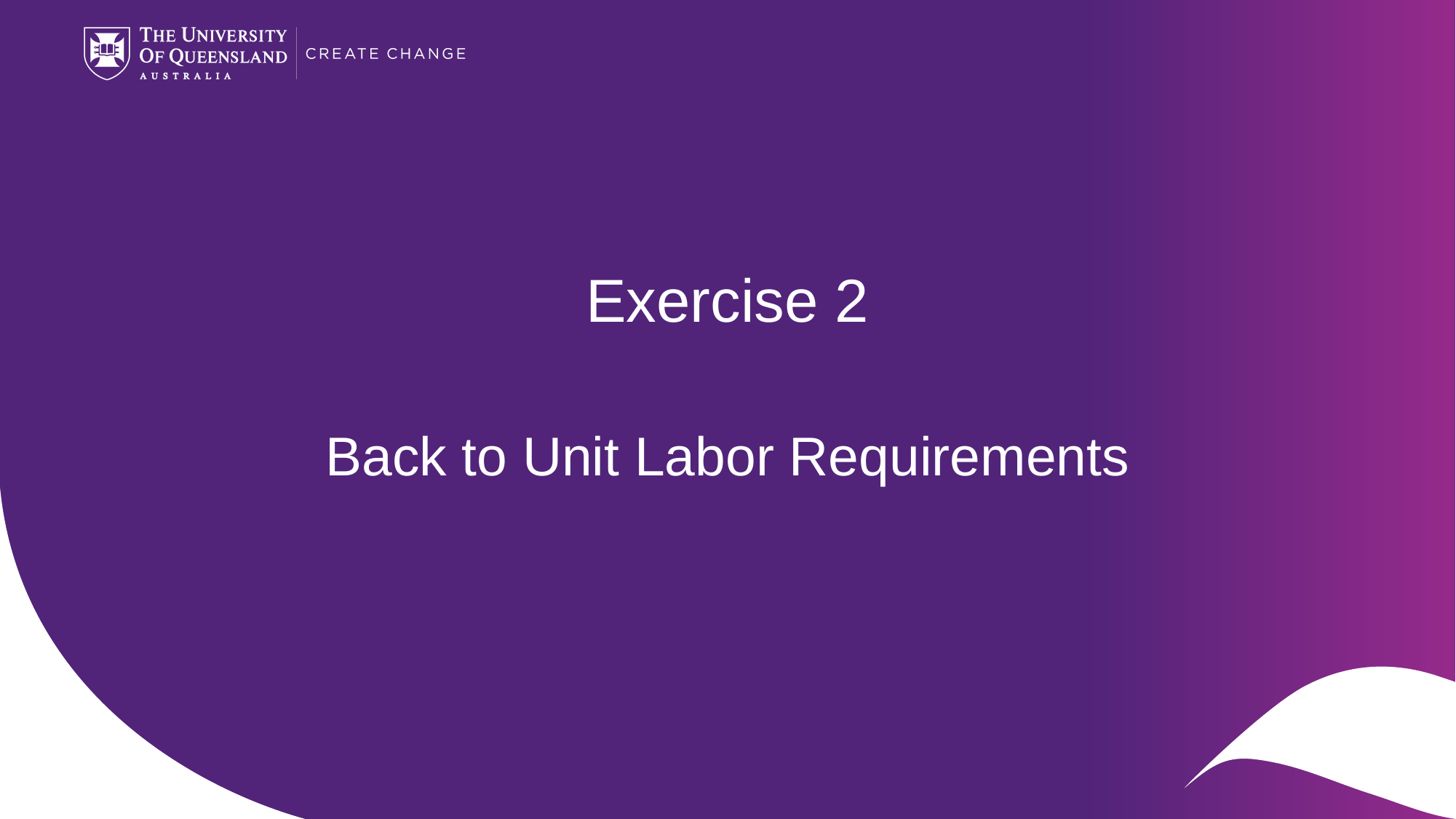

# Exercise 2 Back to Unit Labor Requirements